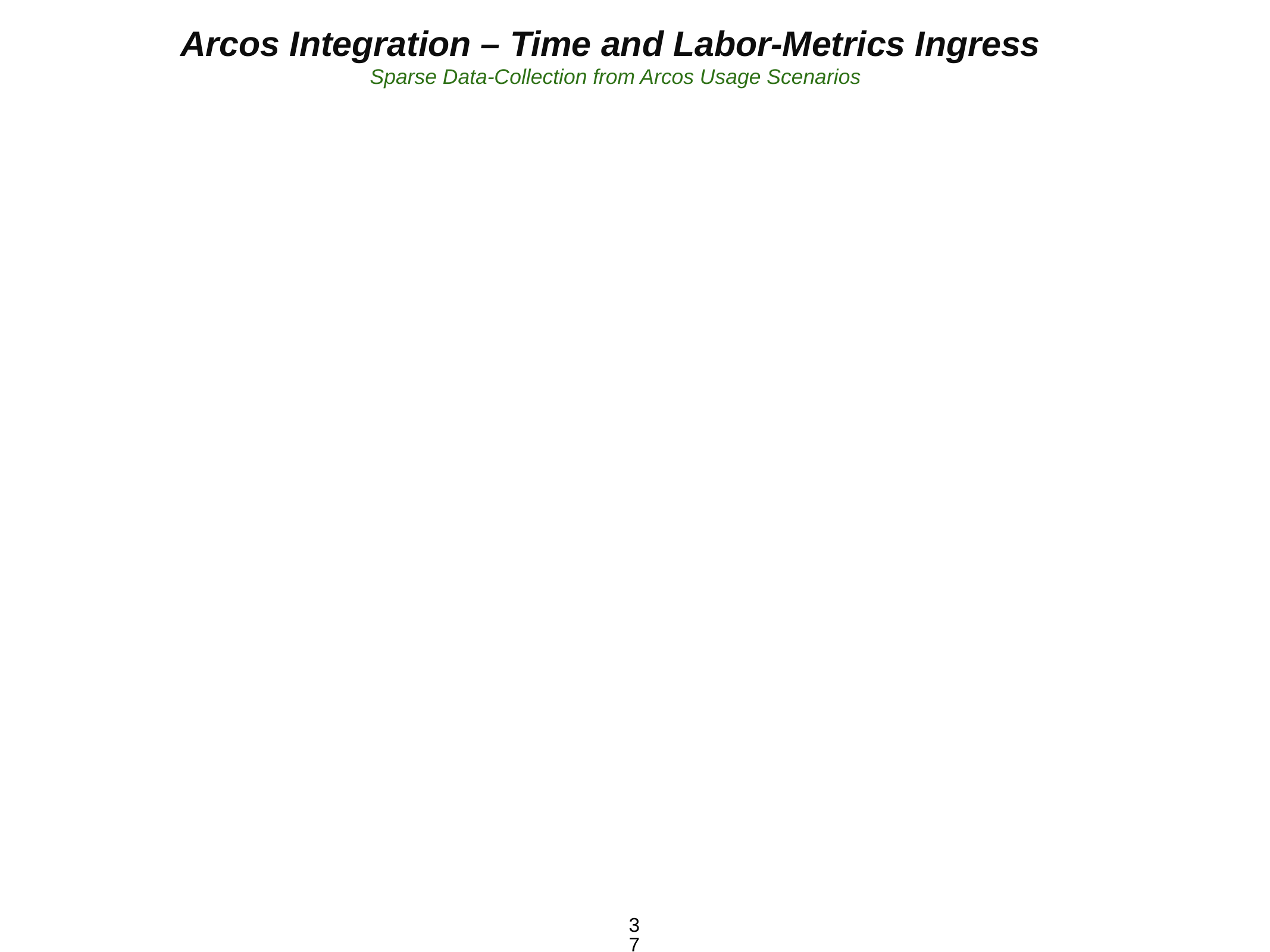

# Arcos Integration – Time and Labor-Metrics Ingress Sparse Data-Collection from Arcos Usage Scenarios
37